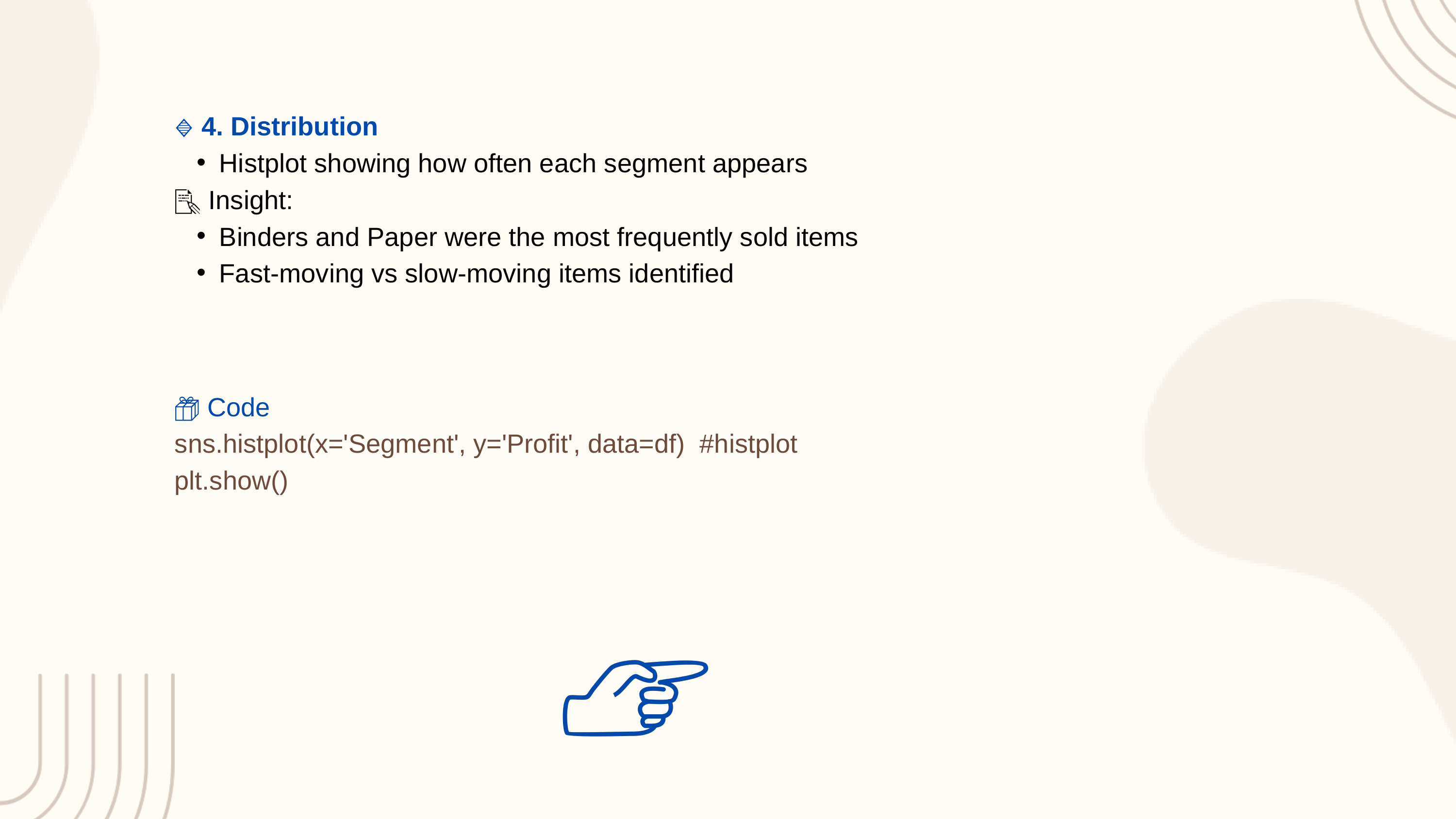

🔹 4. Distribution
Histplot showing how often each segment appears
📝 Insight:
Binders and Paper were the most frequently sold items
Fast-moving vs slow-moving items identified

📦 Code
sns.histplot(x='Segment', y='Profit', data=df)  #histplot
plt.show()